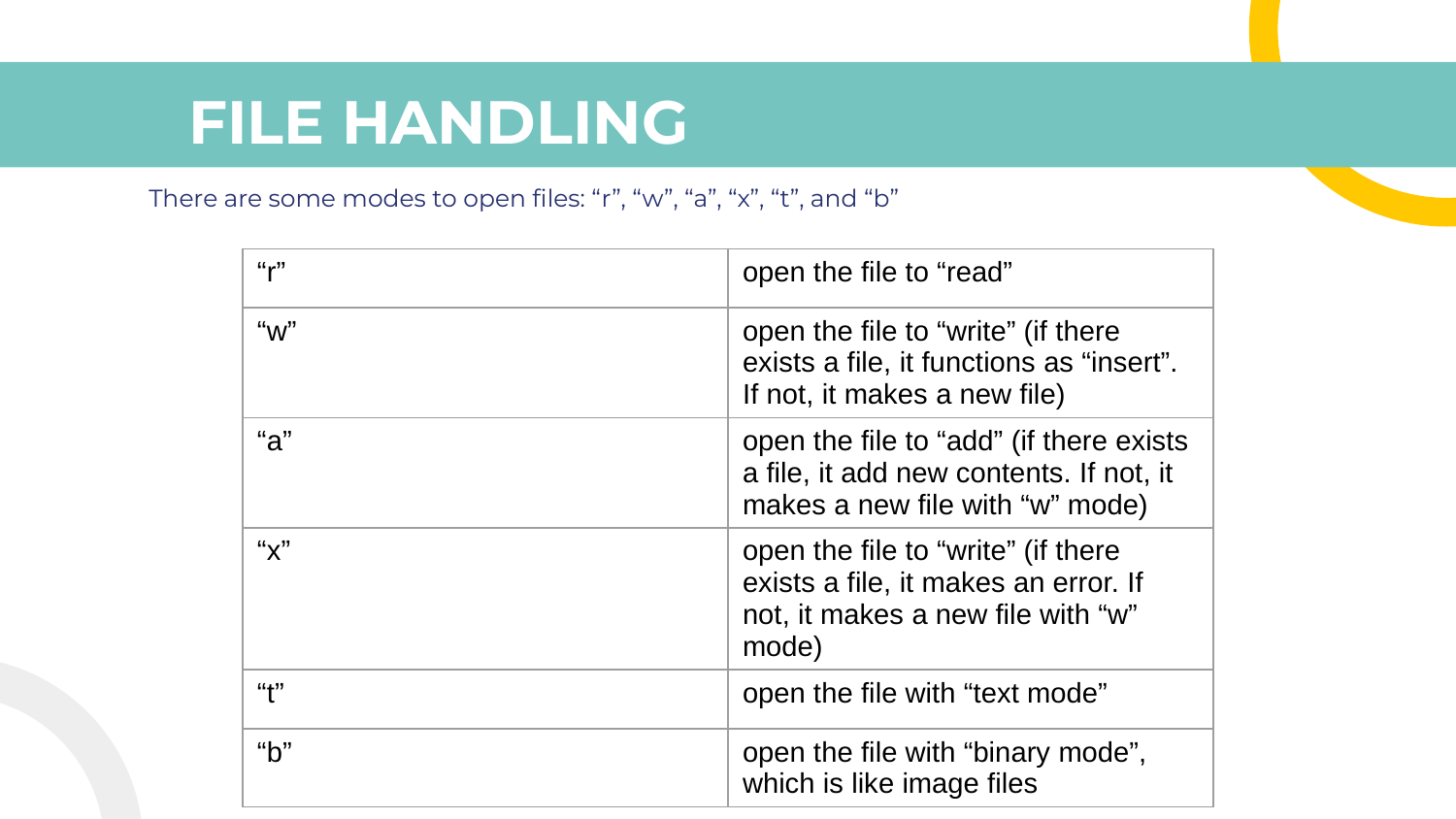

# FILE HANDLING
There are some modes to open files: “r”, “w”, “a”, “x”, “t”, and “b”
| “r” | open the file to “read” |
| --- | --- |
| “w” | open the file to “write” (if there exists a file, it functions as “insert”. If not, it makes a new file) |
| “a” | open the file to “add” (if there exists a file, it add new contents. If not, it makes a new file with “w” mode) |
| “x” | open the file to “write” (if there exists a file, it makes an error. If not, it makes a new file with “w” mode) |
| “t” | open the file with “text mode” |
| “b” | open the file with “binary mode”, which is like image files |